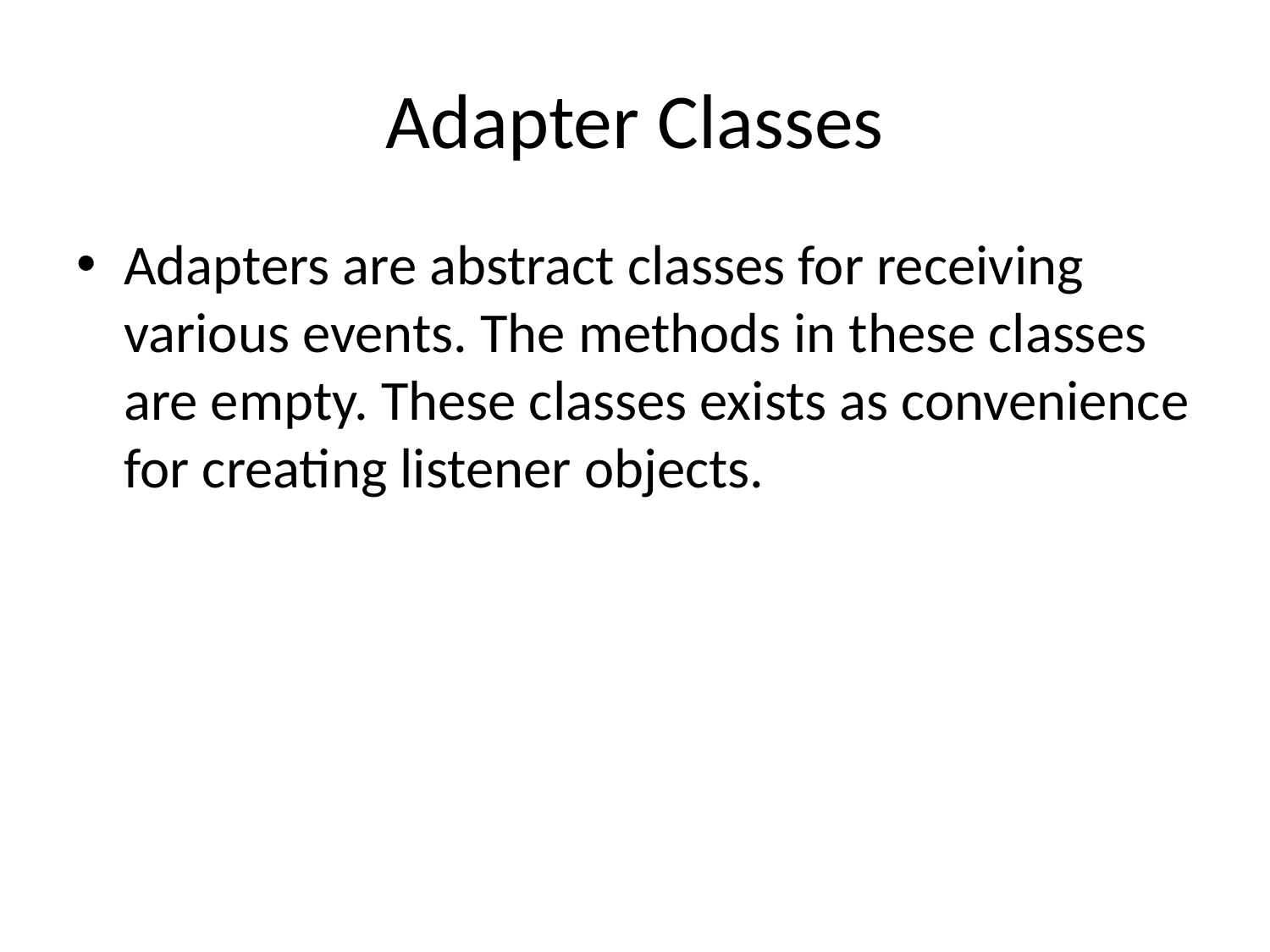

# Adapter Classes
Adapters are abstract classes for receiving various events. The methods in these classes are empty. These classes exists as convenience for creating listener objects.